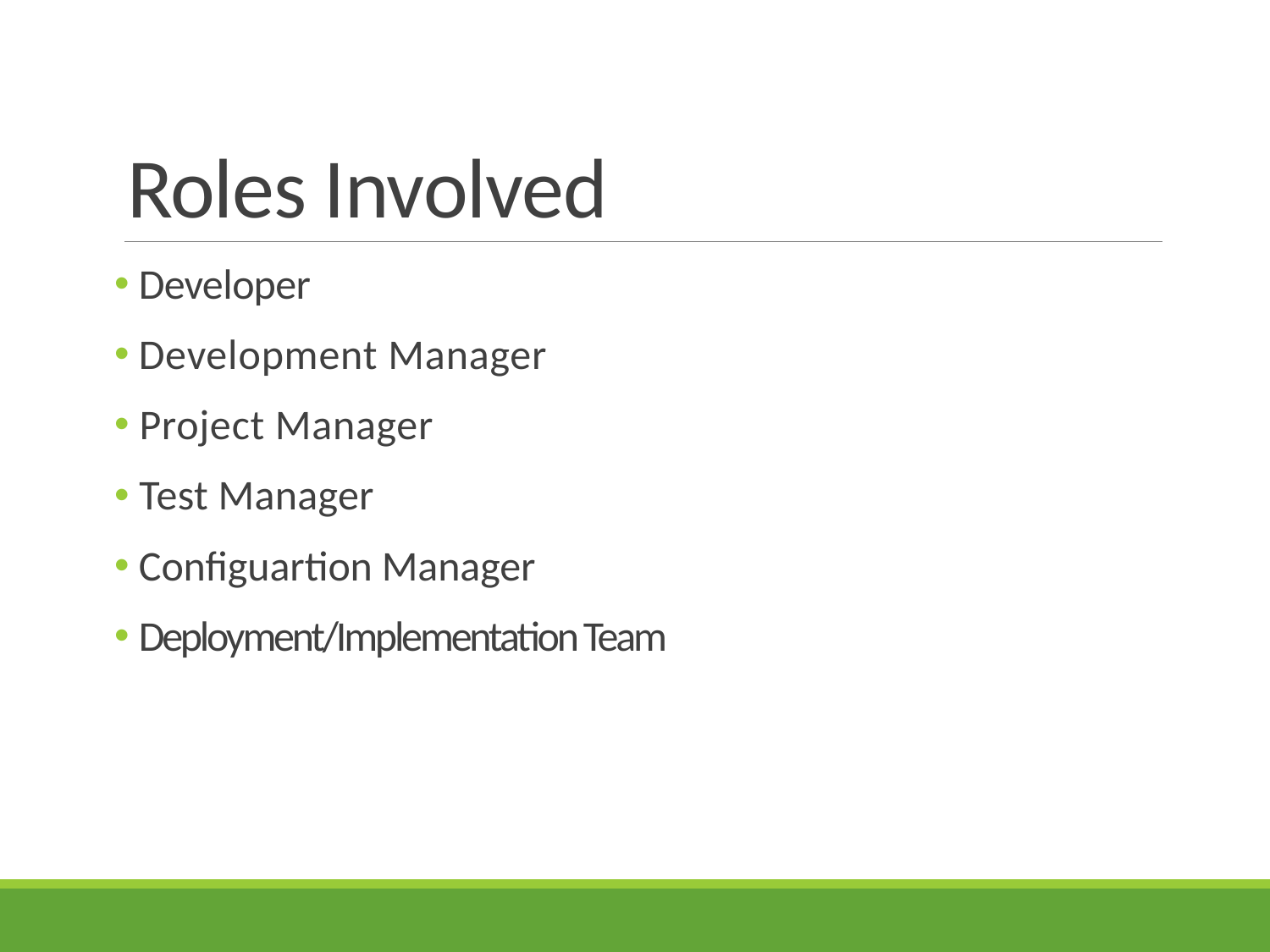

# Roles Involved
 Developer
 Development Manager
 Project Manager
 Test Manager
 Configuartion Manager
 Deployment/Implementation Team